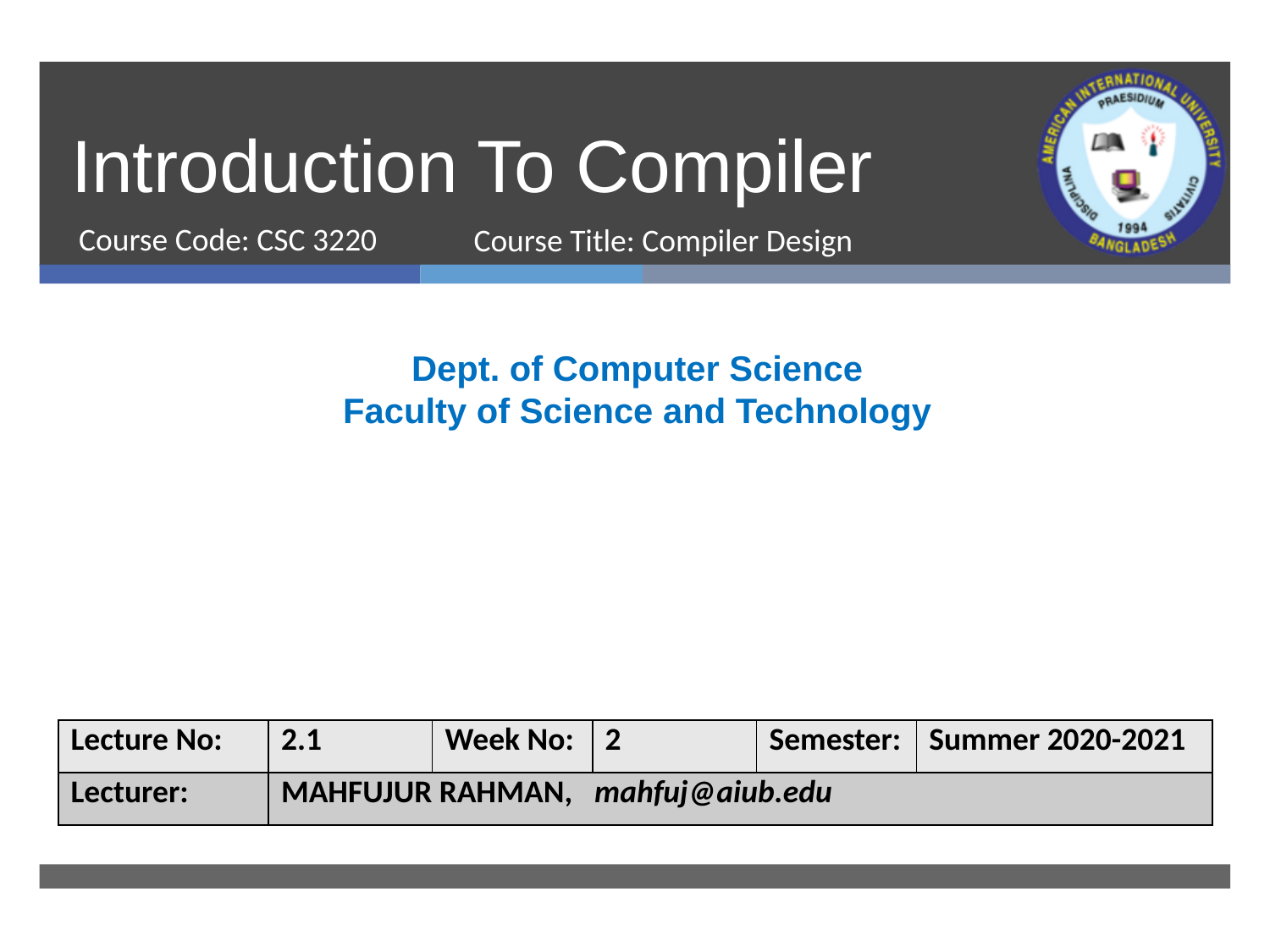

# Introduction To Compiler
Course Code: CSC 3220
Course Title: Compiler Design
Dept. of Computer Science
Faculty of Science and Technology
| Lecture No: | 2.1 | Week No: | 2 | Semester: | Summer 2020-2021 |
| --- | --- | --- | --- | --- | --- |
| Lecturer: | MAHFUJUR RAHMAN, mahfuj@aiub.edu |  |  |  |  |